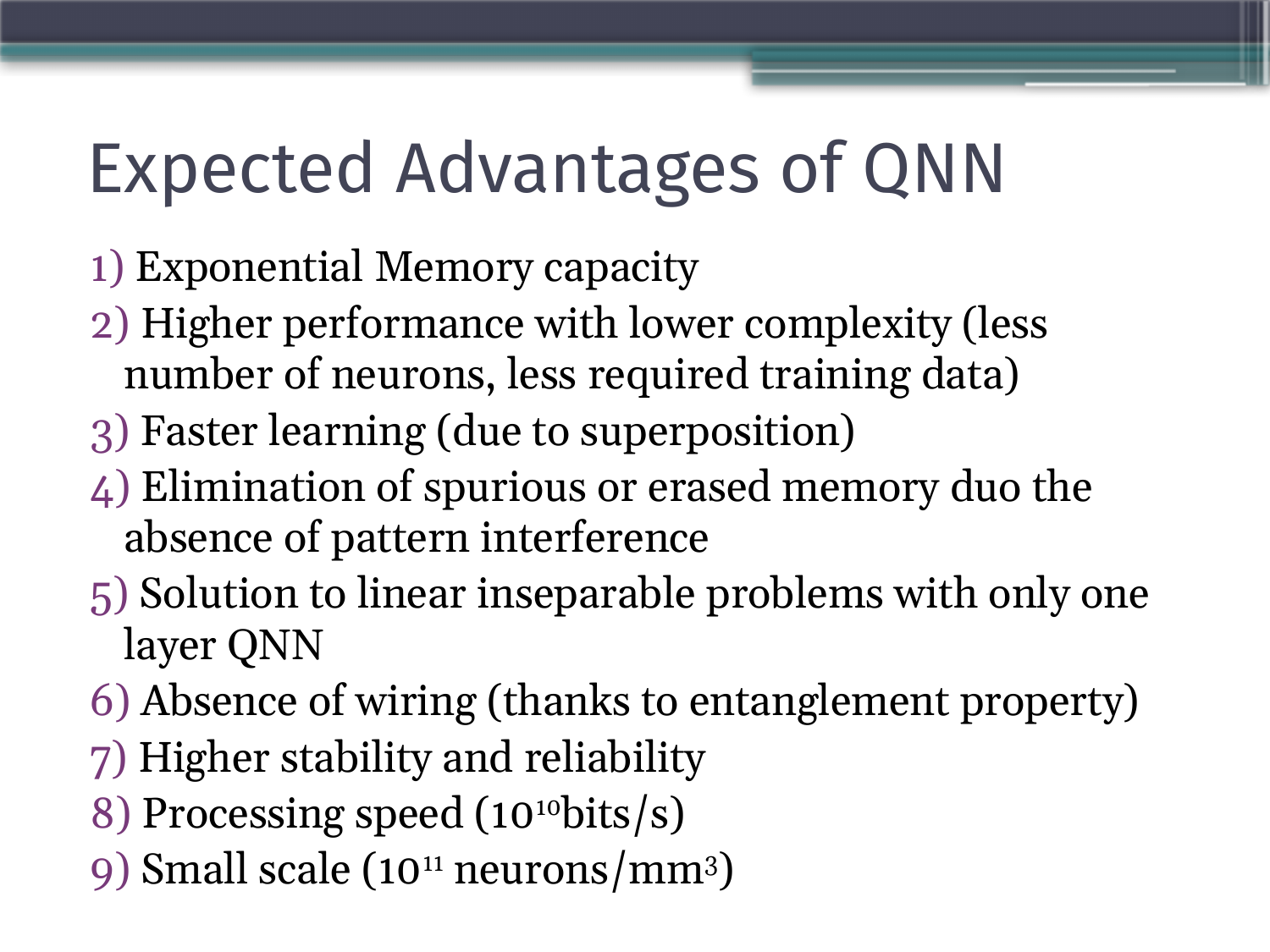

# Expected Advantages of QNN
1) Exponential Memory capacity
2) Higher performance with lower complexity (less number of neurons, less required training data)
3) Faster learning (due to superposition)
4) Elimination of spurious or erased memory duo the absence of pattern interference
5) Solution to linear inseparable problems with only one layer QNN
6) Absence of wiring (thanks to entanglement property)
7) Higher stability and reliability
8) Processing speed (1010bits/s)
9) Small scale (1011 neurons/mm3)